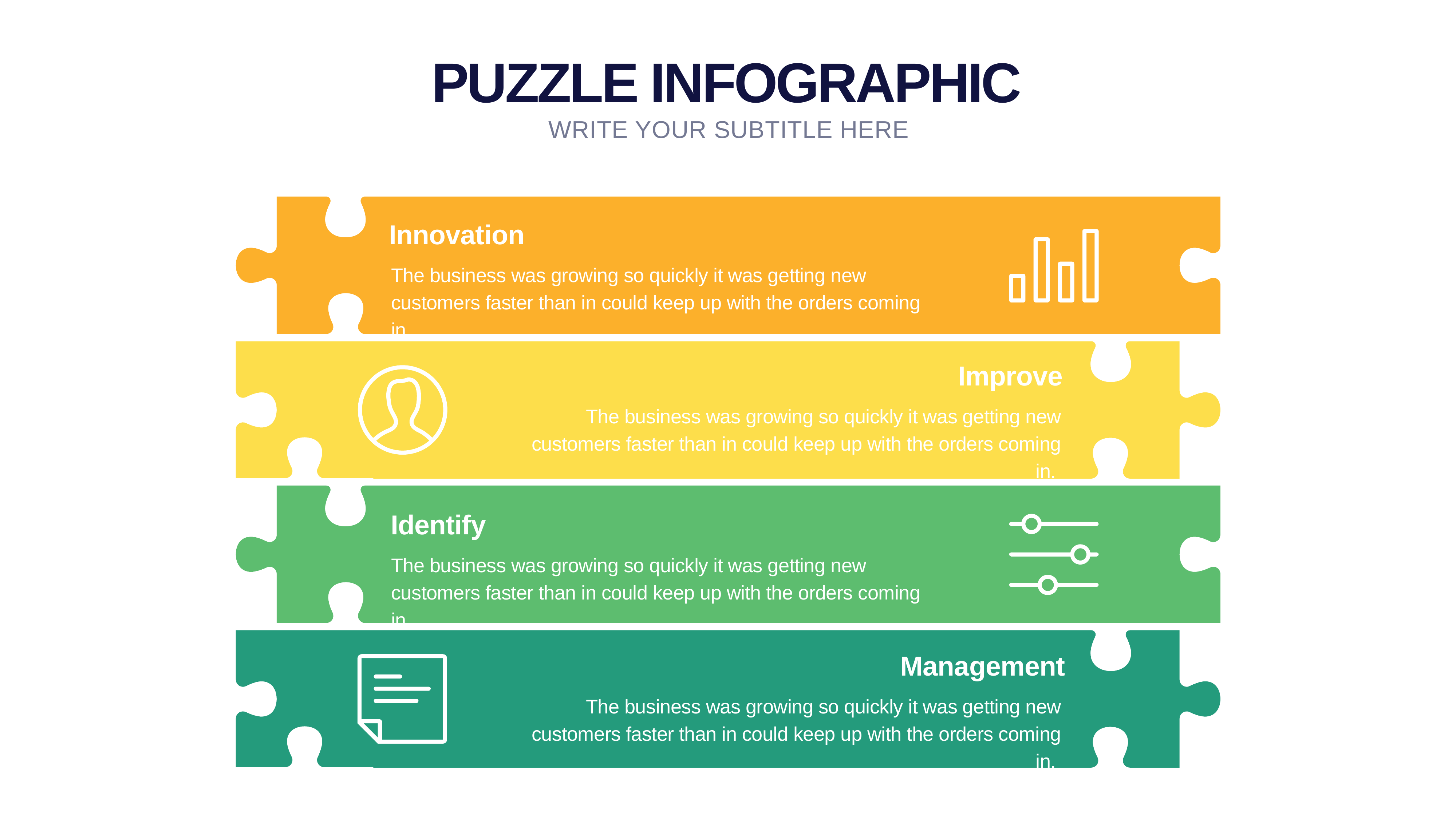

PUZZLE INFOGRAPHIC
WRITE YOUR SUBTITLE HERE

Innovation

The business was growing so quickly it was getting new customers faster than in could keep up with the orders coming in.

Improve

The business was growing so quickly it was getting new customers faster than in could keep up with the orders coming in.

Identify

The business was growing so quickly it was getting new customers faster than in could keep up with the orders coming in.

Management

The business was growing so quickly it was getting new customers faster than in could keep up with the orders coming in.